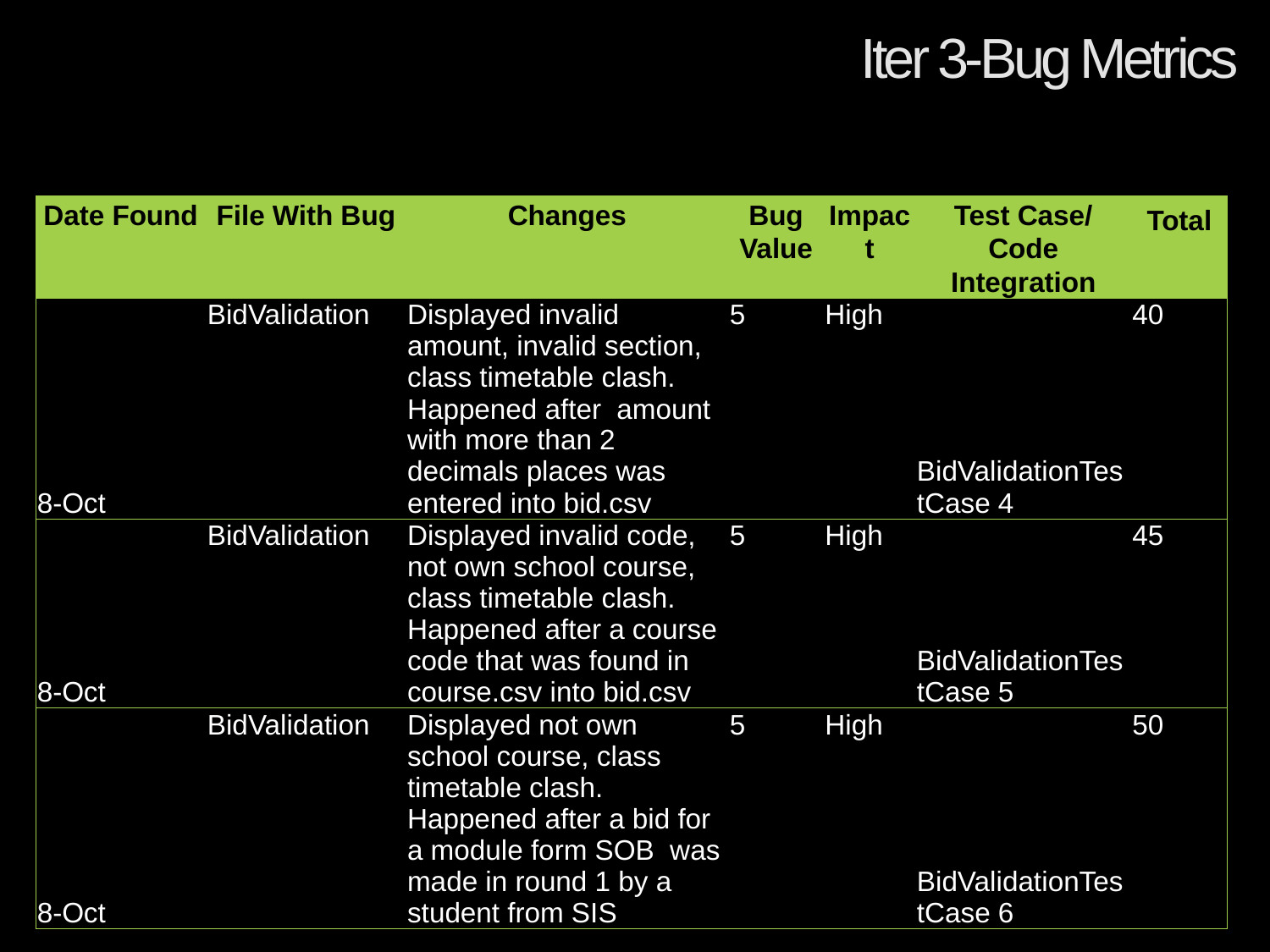

# Iter 3-Bug Metrics
| Date Found | File With Bug | Changes | Bug Value | Impact | Test Case/ Code Integration | Total |
| --- | --- | --- | --- | --- | --- | --- |
| 8-Oct | BidValidation | Displayed invalid amount, invalid section, class timetable clash. Happened after amount with more than 2 decimals places was entered into bid.csv | 5 | High | BidValidationTestCase 4 | 40 |
| 8-Oct | BidValidation | Displayed invalid code, not own school course, class timetable clash. Happened after a course code that was found in course.csv into bid.csv | 5 | High | BidValidationTestCase 5 | 45 |
| 8-Oct | BidValidation | Displayed not own school course, class timetable clash. Happened after a bid for a module form SOB was made in round 1 by a student from SIS | 5 | High | BidValidationTestCase 6 | 50 |